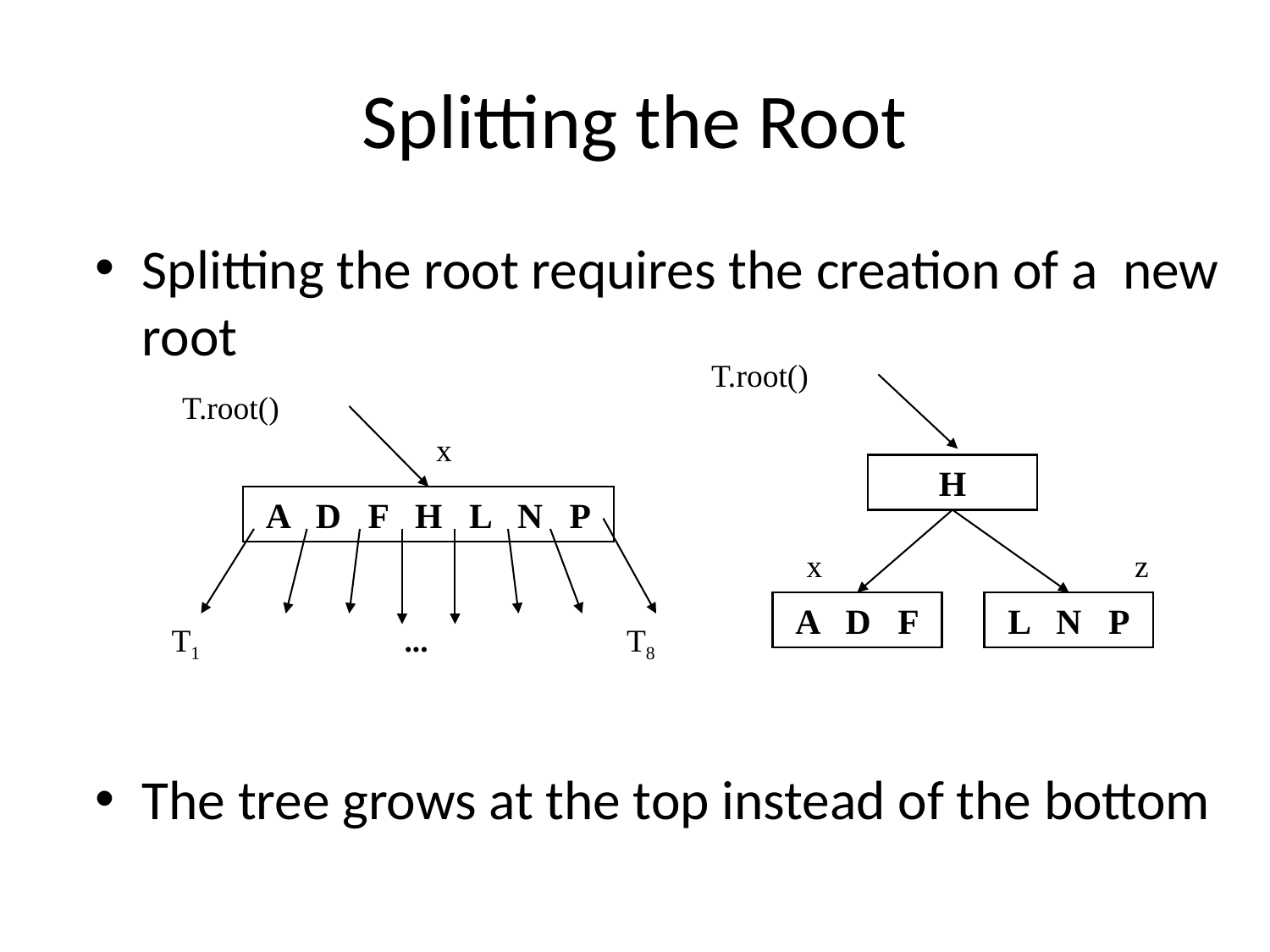

# Splitting the Root
Splitting the root requires the creation of a  new root

The tree grows at the top instead of the bottom
T.root()
T.root()
x
H
A   D   F   H   L   N   P
x
z
A   D   F
L   N   P
T1
...
T8